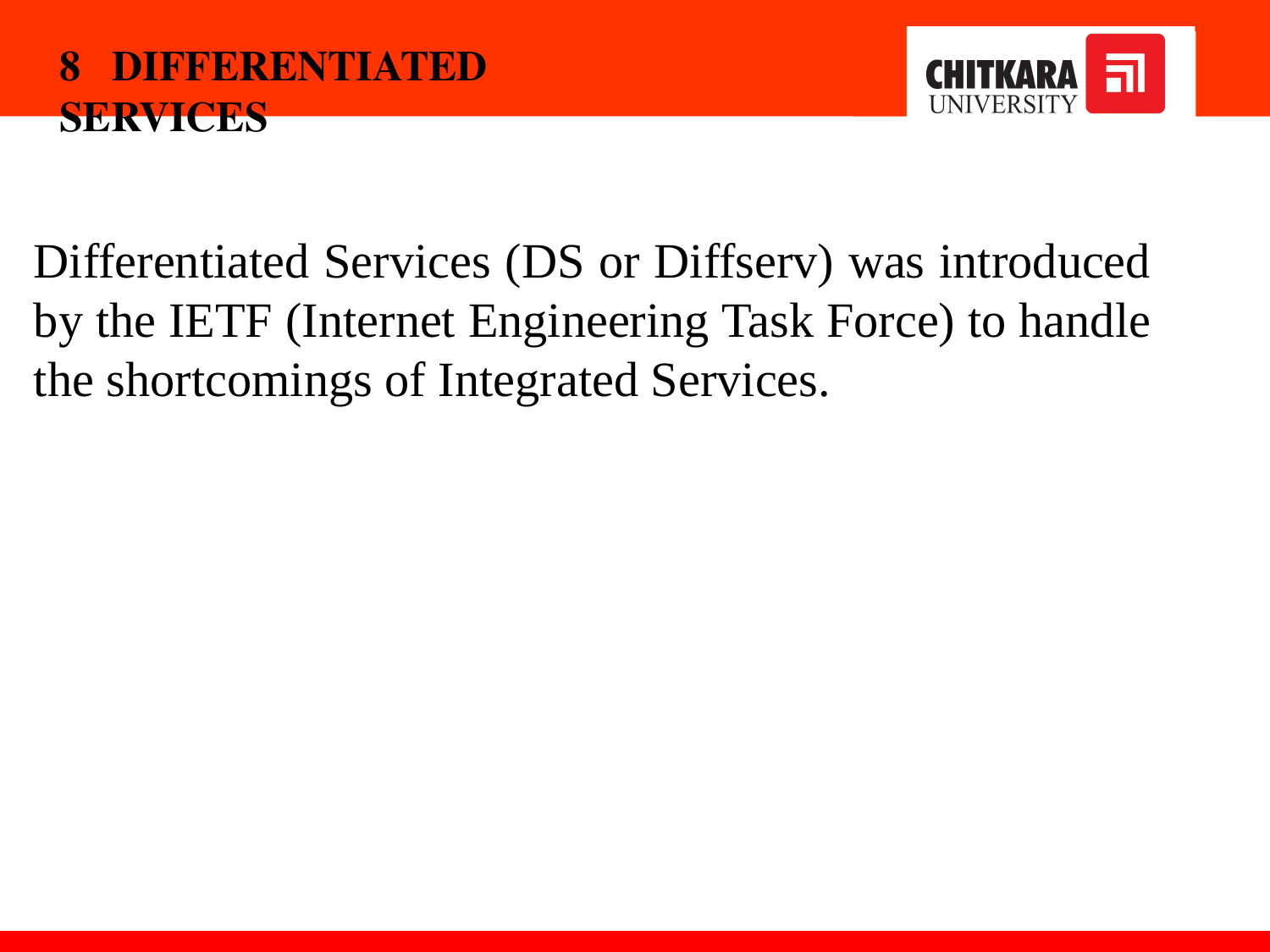

8   DIFFERENTIATED SERVICES
Differentiated Services (DS or Diffserv) was introduced by the IETF (Internet Engineering Task Force) to handle the shortcomings of Integrated Services.